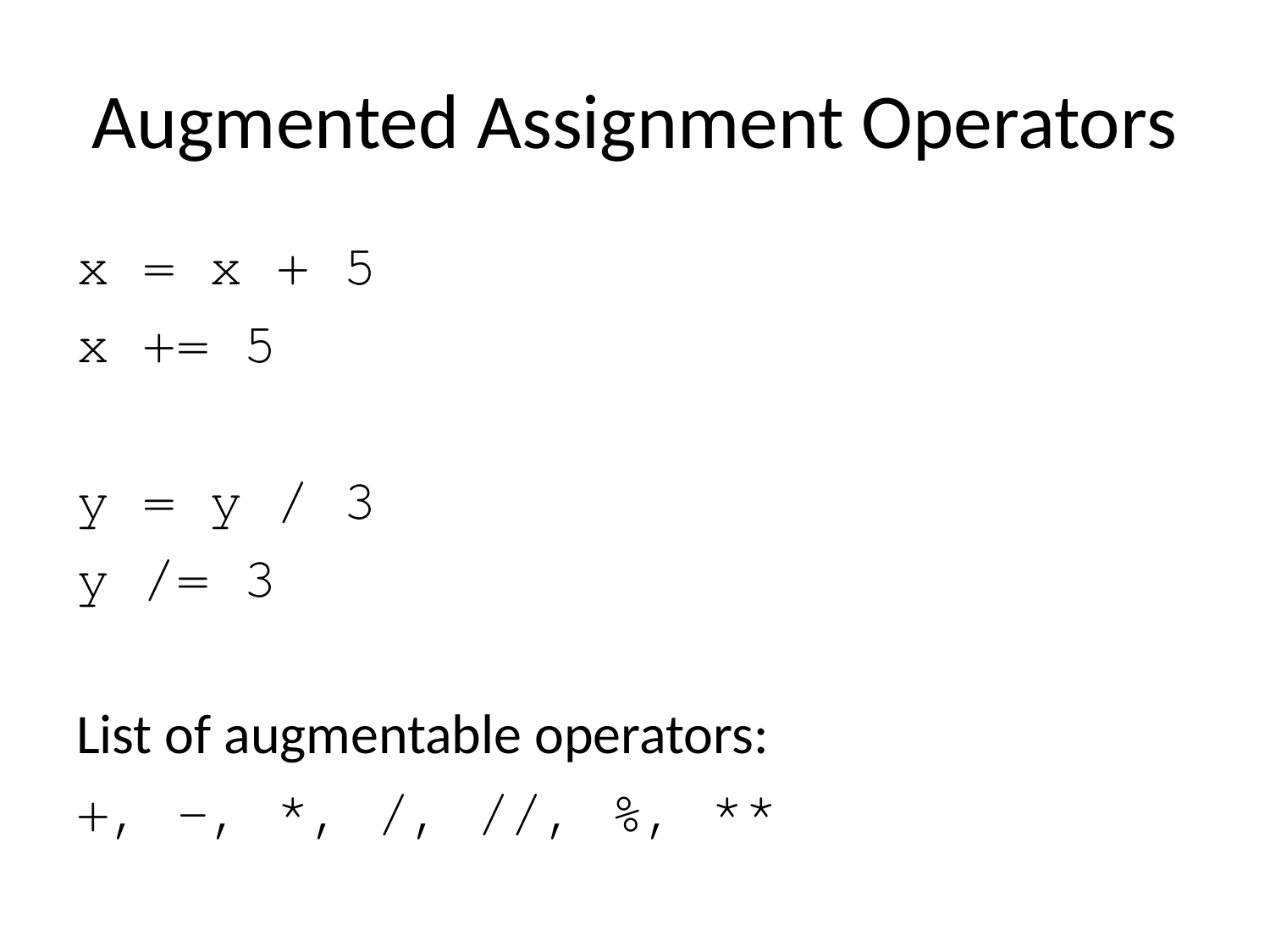

# Augmented Assignment Operators
x = x + 5
x += 5

y = y / 3
y /= 3

List of augmentable operators:
+, -, *, /, //, %, **